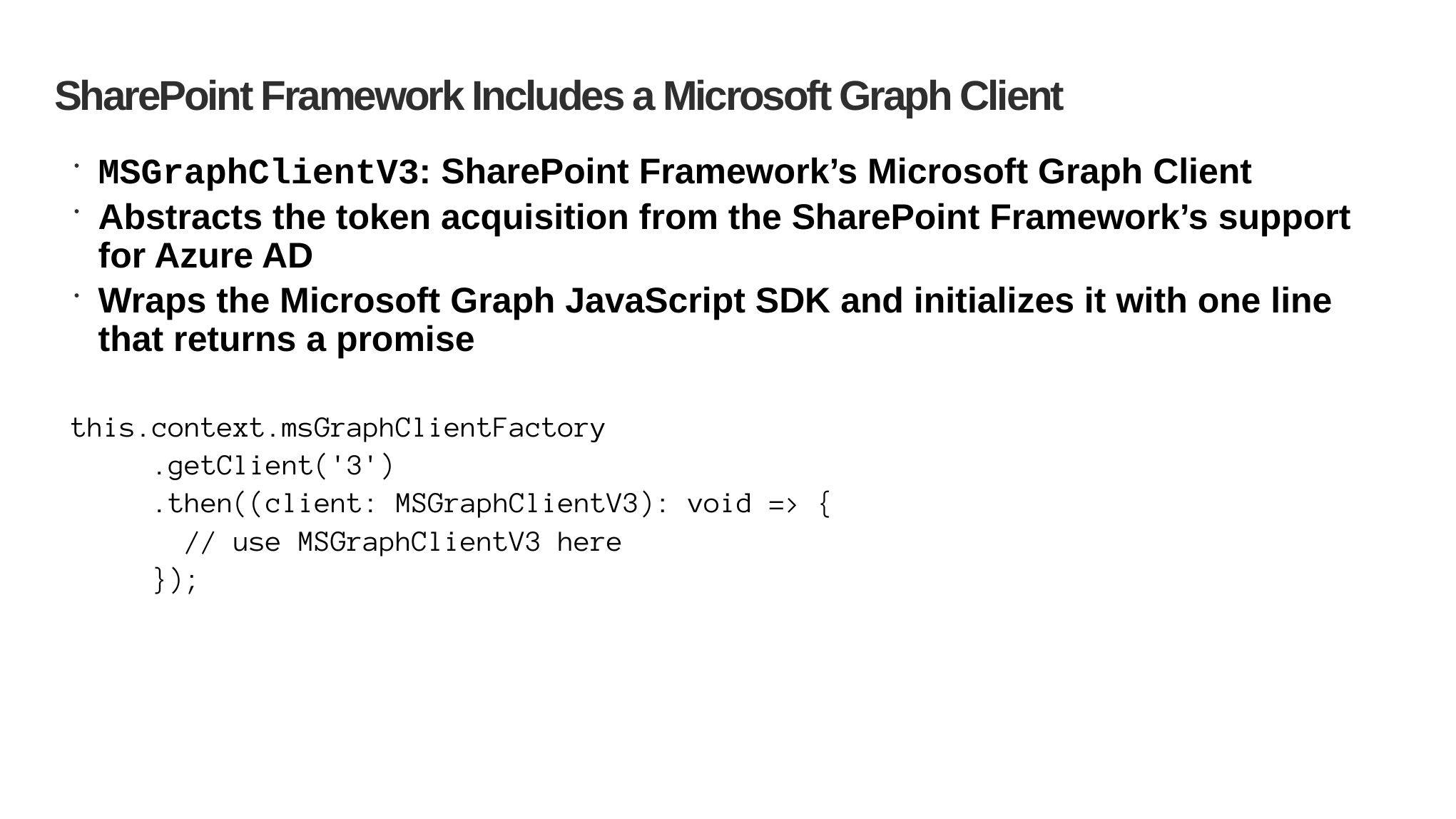

# SharePoint Framework Includes a Microsoft Graph Client
MSGraphClientV3: SharePoint Framework’s Microsoft Graph Client
Abstracts the token acquisition from the SharePoint Framework’s support for Azure AD
Wraps the Microsoft Graph JavaScript SDK and initializes it with one line that returns a promise

this.context.msGraphClientFactory
     .getClient('3')
     .then((client: MSGraphClientV3): void => {
       // use MSGraphClientV3 here
     });